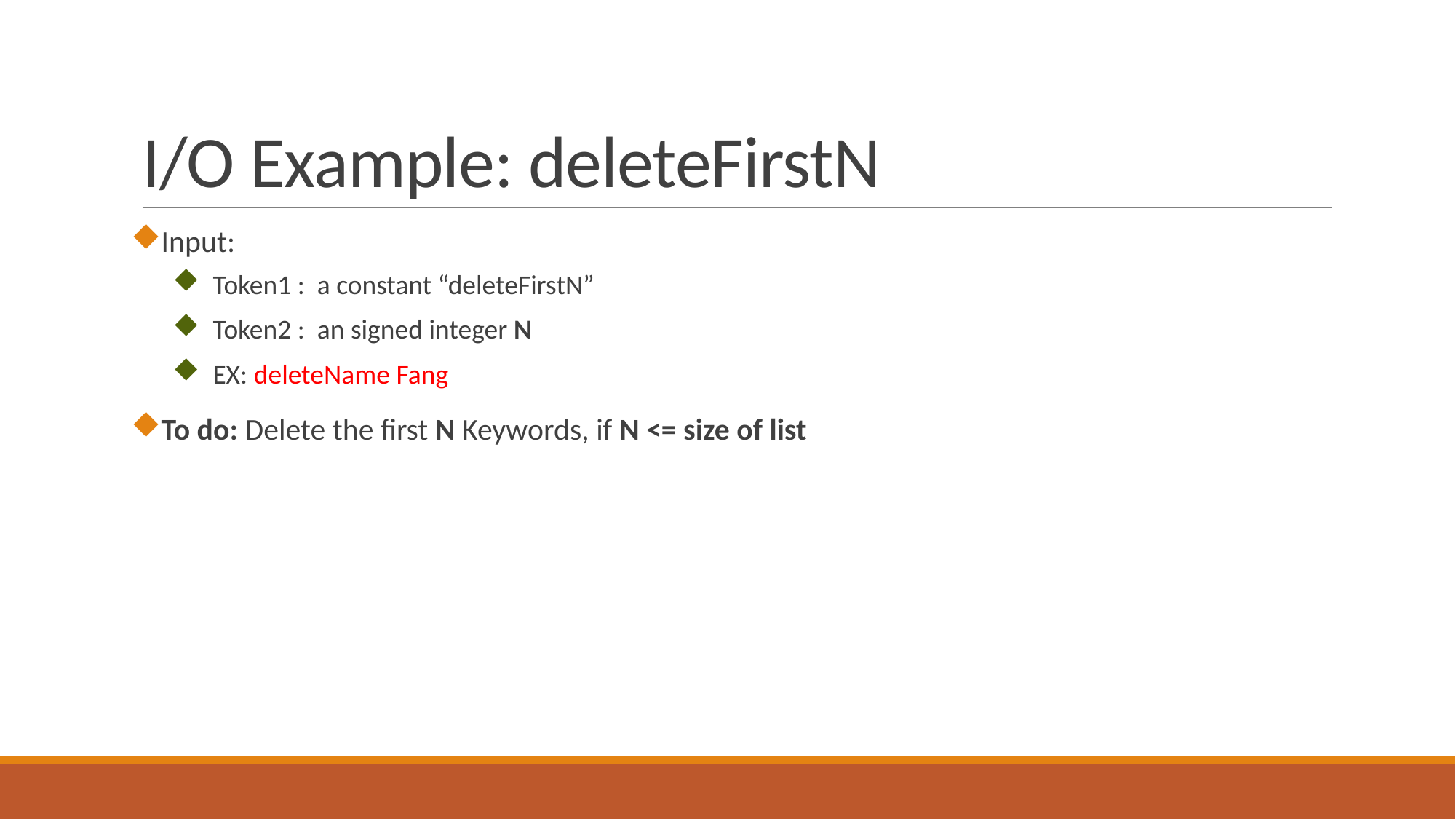

# I/O Example: deleteFirstN
Input:
Token1 :  a constant “deleteFirstN”
Token2 :  an signed integer N
EX: deleteName Fang
To do: Delete the first N Keywords, if N <= size of list